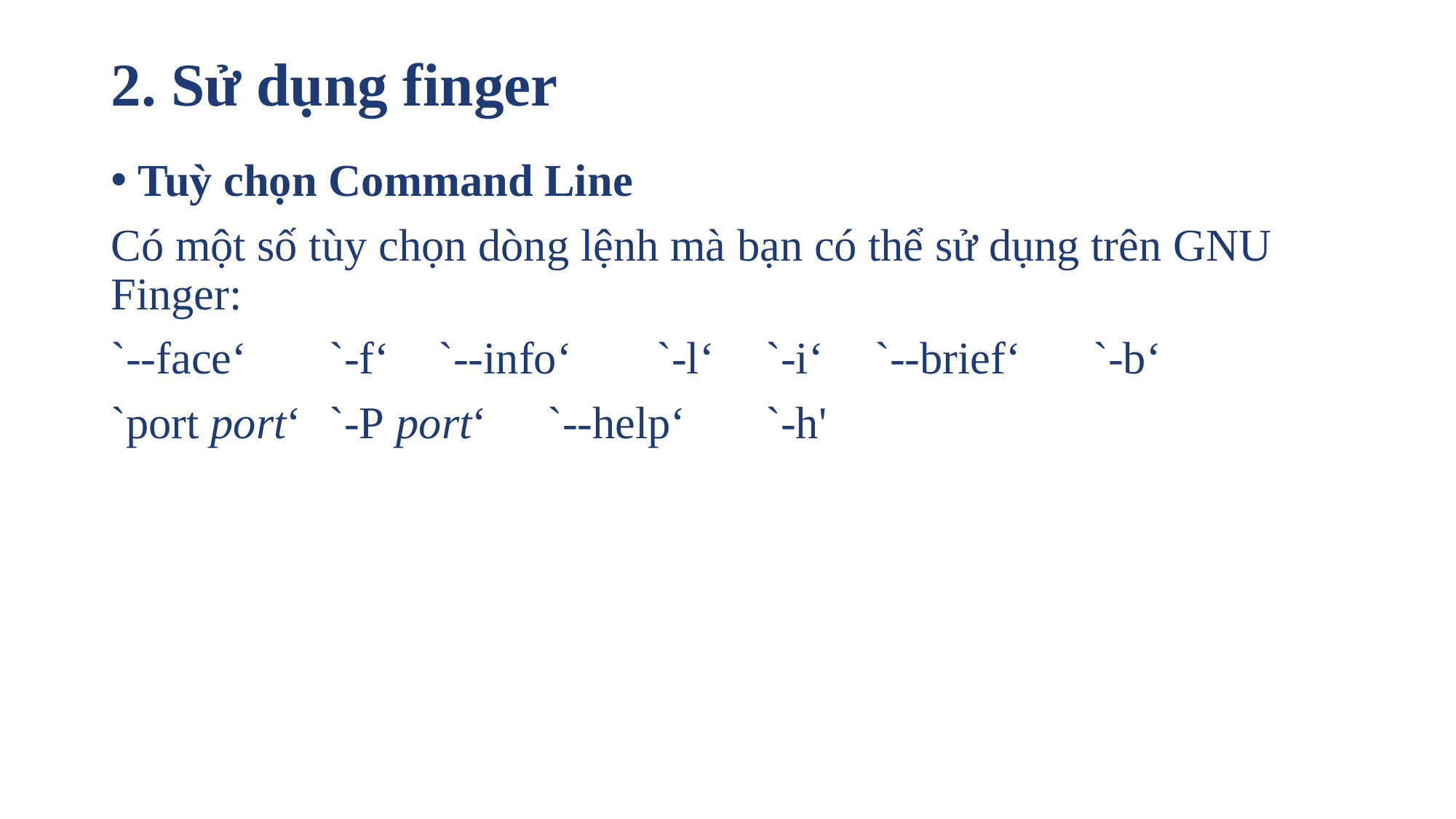

# 2. Sử dụng finger
Tuỳ chọn Command Line
Có một số tùy chọn dòng lệnh mà bạn có thể sử dụng trên GNU Finger:
`--face‘	`-f‘	`--info‘	`-l‘	`-i‘ 	`--brief‘	`-b‘
`port port‘	`-P port‘	`--help‘	`-h'